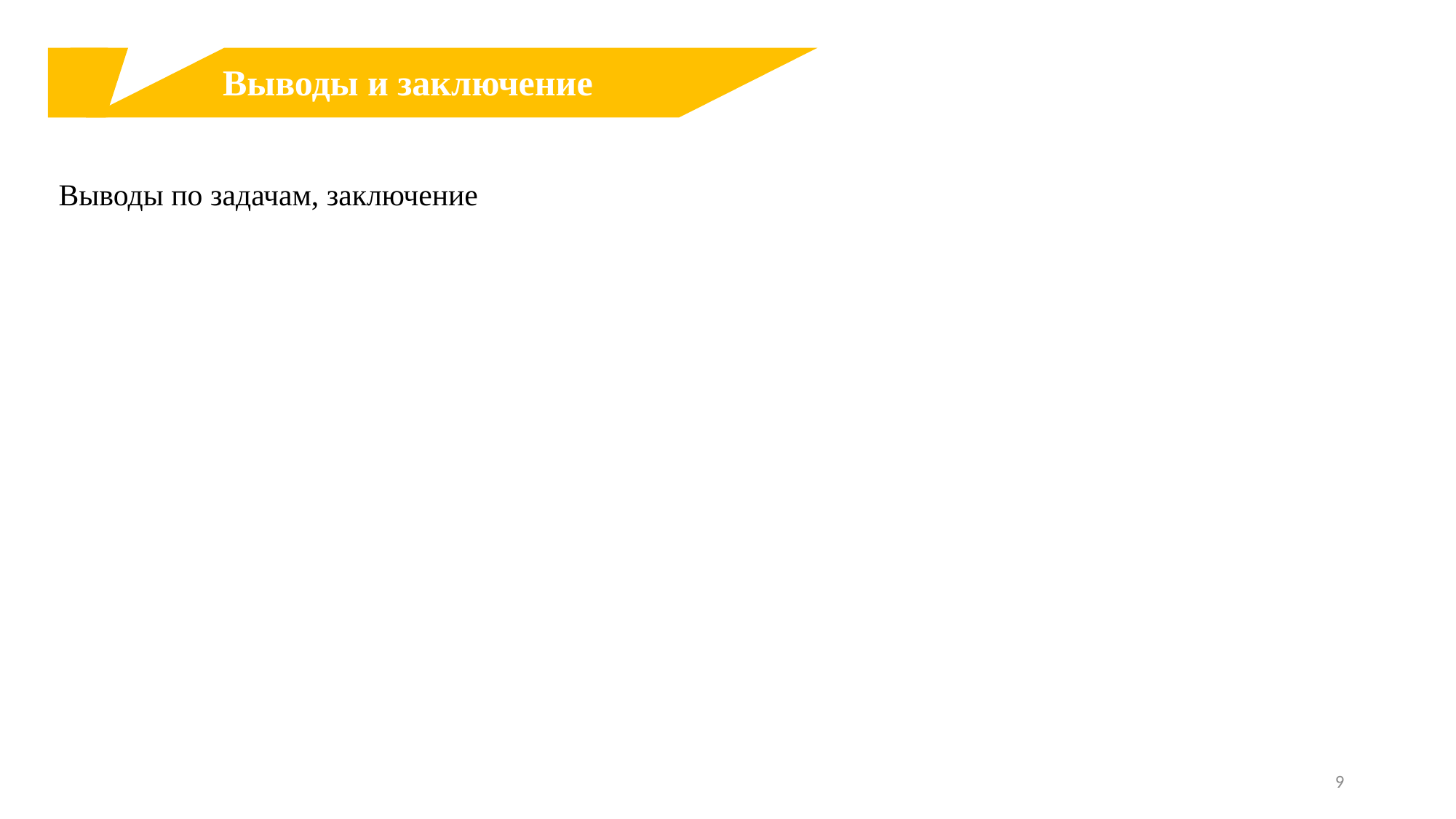

Выводы и заключение

Выводы по задачам, заключение
9